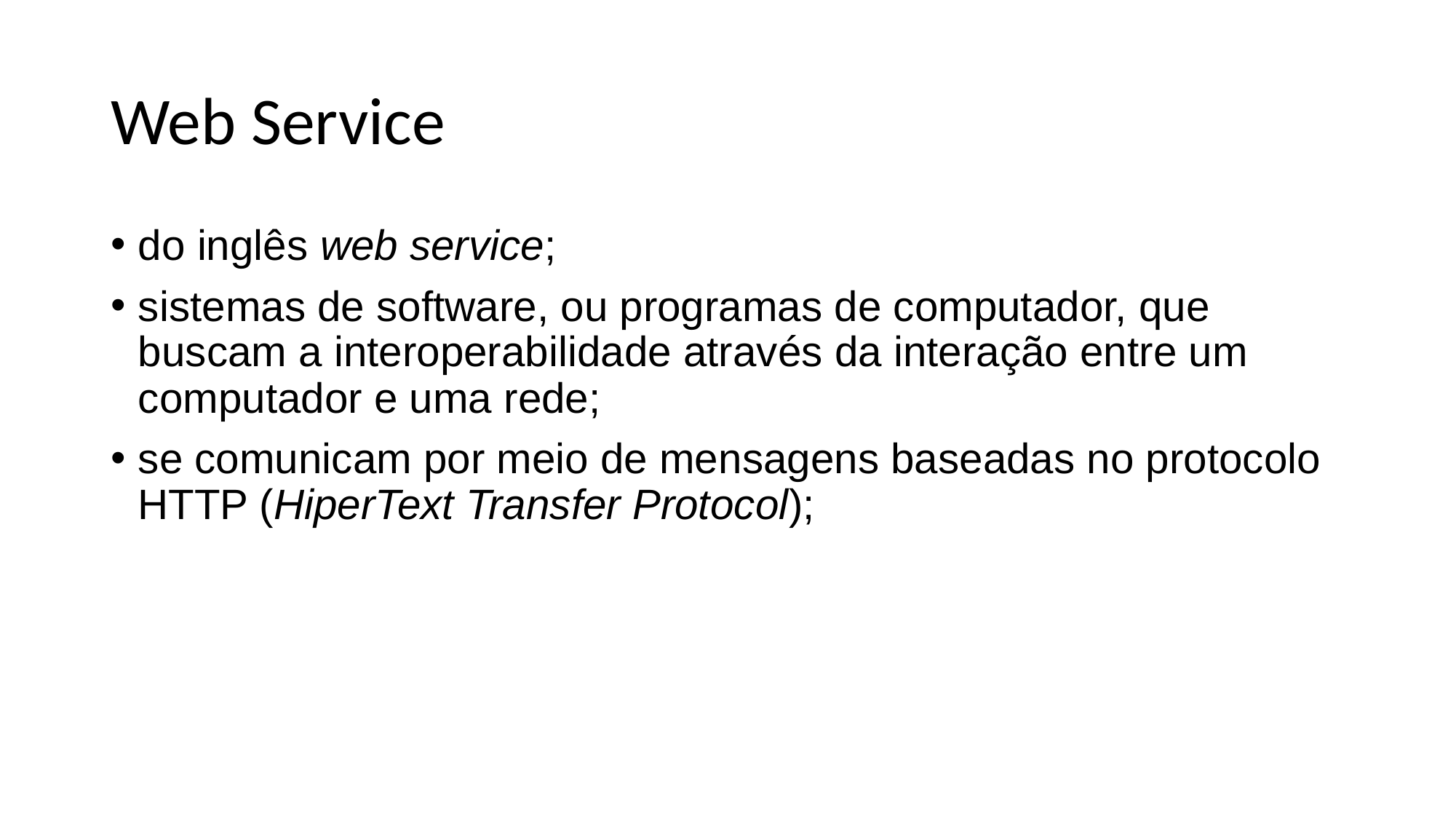

# Web Service
do inglês web service;
sistemas de software, ou programas de computador, que buscam a interoperabilidade através da interação entre um computador e uma rede;
se comunicam por meio de mensagens baseadas no protocolo HTTP (HiperText Transfer Protocol);